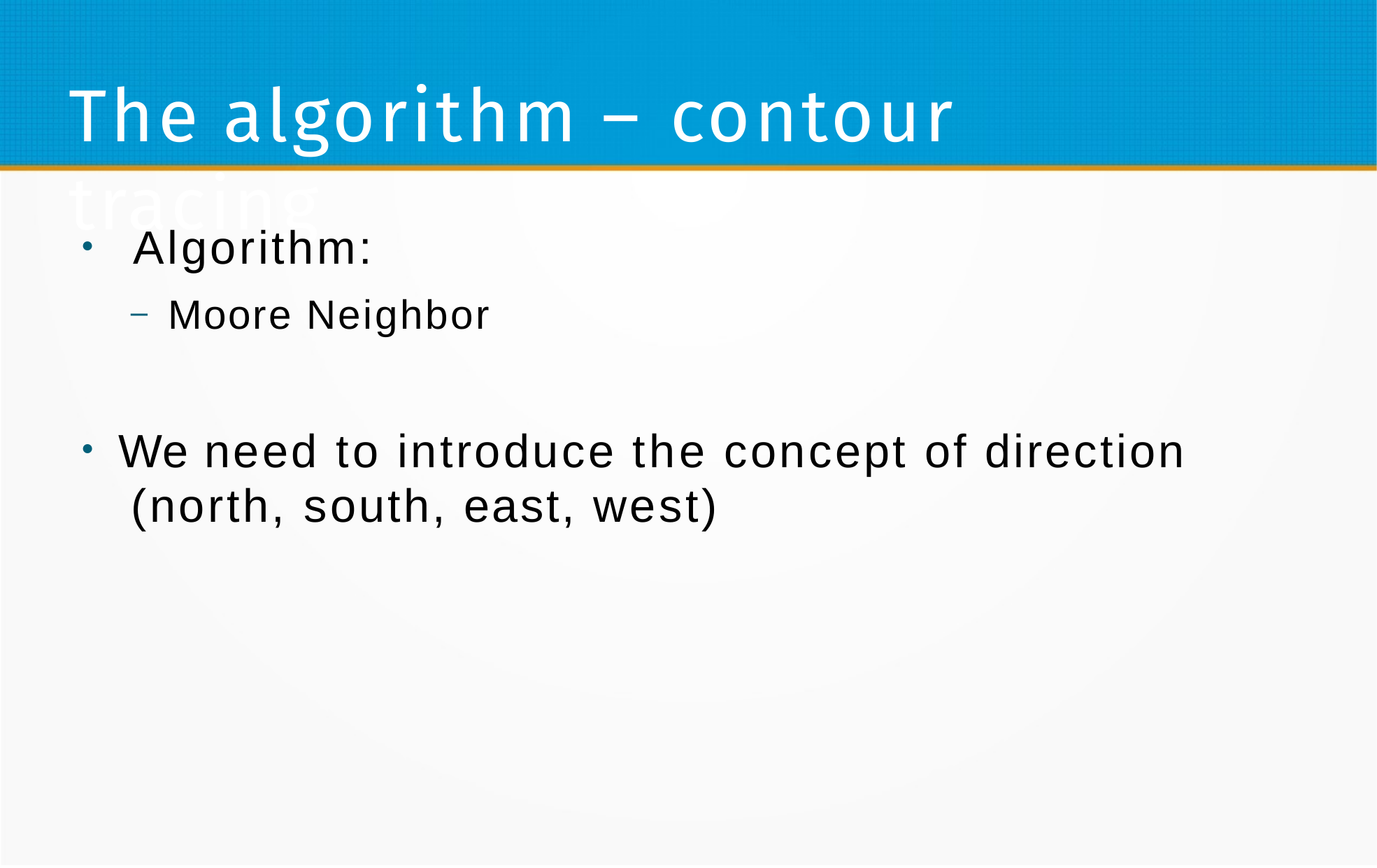

# The algorithm – contour tracing
 Algorithm:
Moore Neighbor
We need to introduce the concept of direction  (north, south, east, west)
●